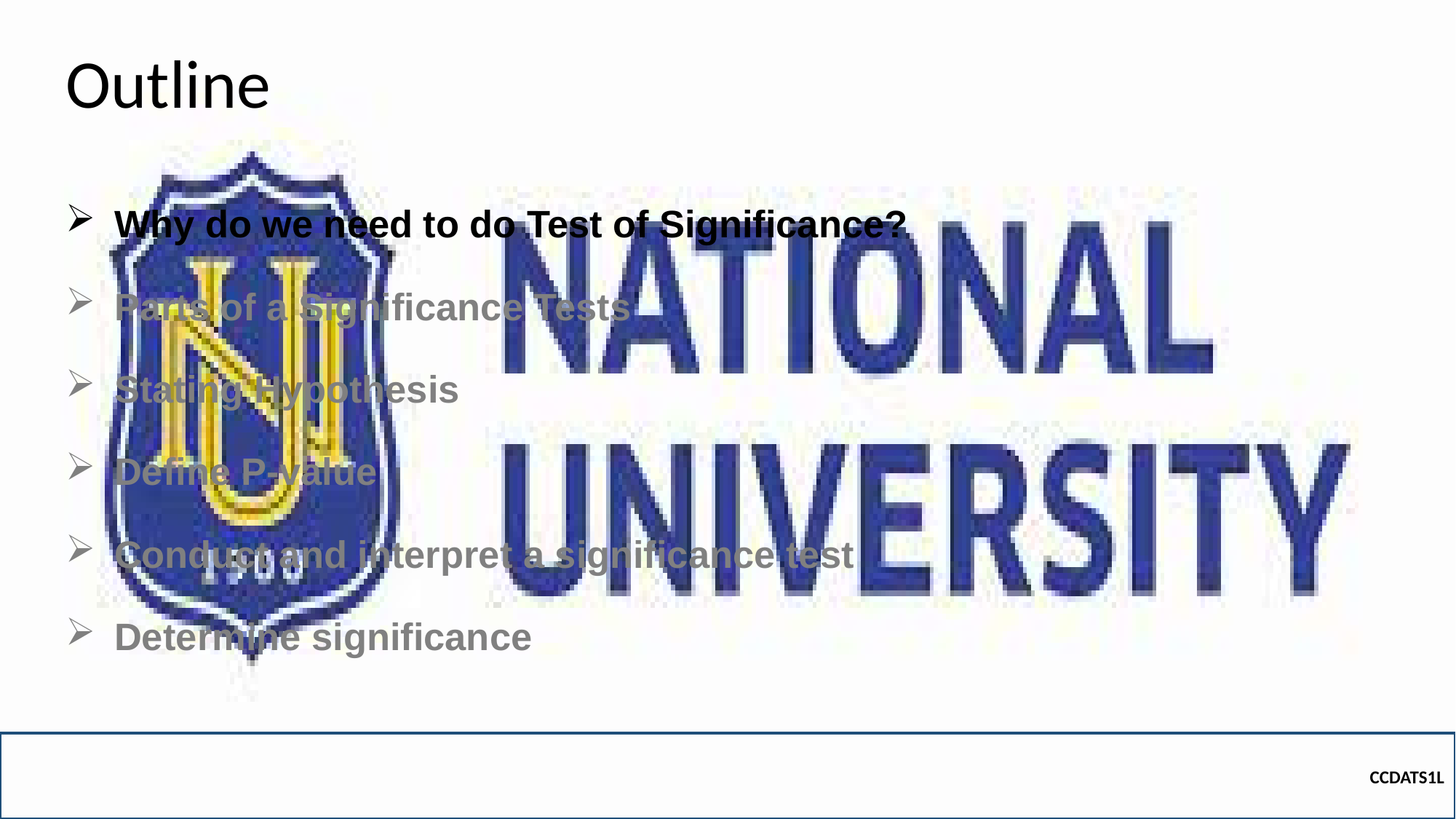

# Outline

Why do we need to do Test of Significance?

Parts of a Significance Tests

Stating Hypothesis

Define P-value

Conduct and interpret a significance test

Determine significance

CCDATS1L